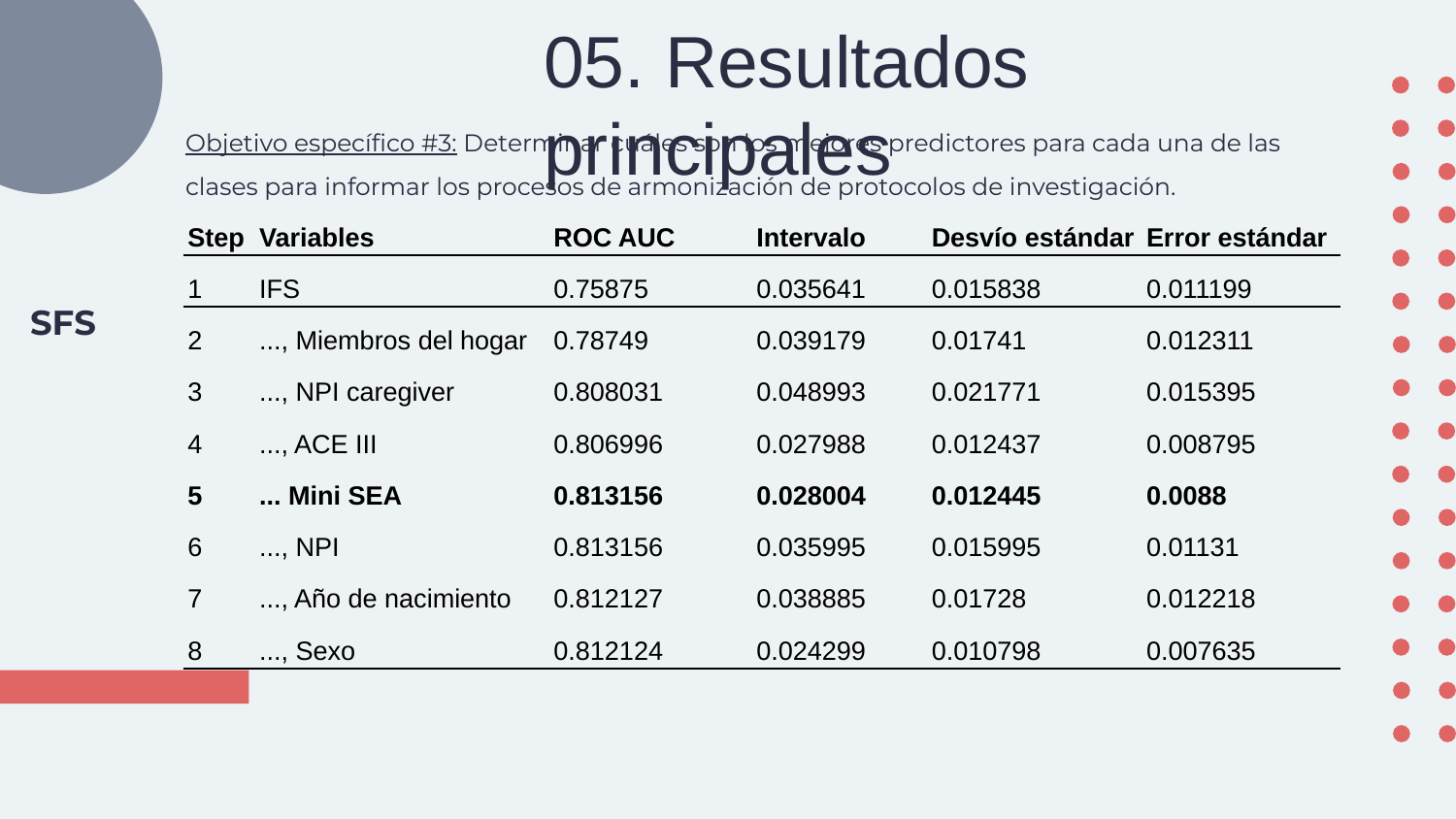

05. Resultados principales

Objetivo específico #3: Determinar cuáles son los mejores predictores para cada una de las clases para informar los procesos de armonización de protocolos de investigación.
| Step | Variables | ROC AUC | Intervalo | Desvío estándar | Error estándar |
| --- | --- | --- | --- | --- | --- |
| 1 | IFS | 0.75875 | 0.035641 | 0.015838 | 0.011199 |
| 2 | ..., Miembros del hogar | 0.78749 | 0.039179 | 0.01741 | 0.012311 |
| 3 | ..., NPI caregiver | 0.808031 | 0.048993 | 0.021771 | 0.015395 |
| 4 | ..., ACE III | 0.806996 | 0.027988 | 0.012437 | 0.008795 |
| 5 | ... Mini SEA | 0.813156 | 0.028004 | 0.012445 | 0.0088 |
| 6 | ..., NPI | 0.813156 | 0.035995 | 0.015995 | 0.01131 |
| 7 | ..., Año de nacimiento | 0.812127 | 0.038885 | 0.01728 | 0.012218 |
| 8 | ..., Sexo | 0.812124 | 0.024299 | 0.010798 | 0.007635 |
 SFS